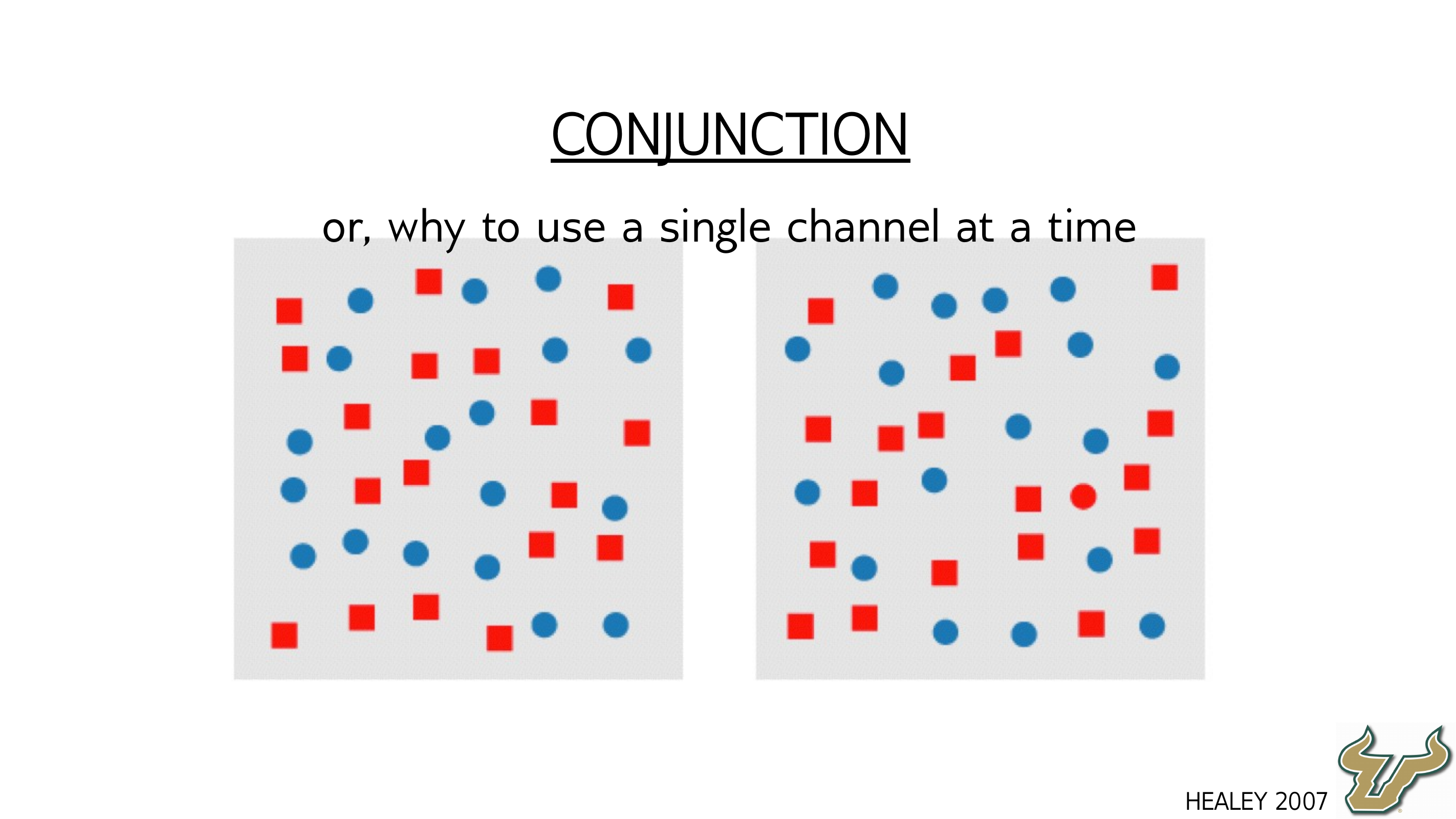

CONJUNCTION
or, why to use a single channel at a time

Healey 2007